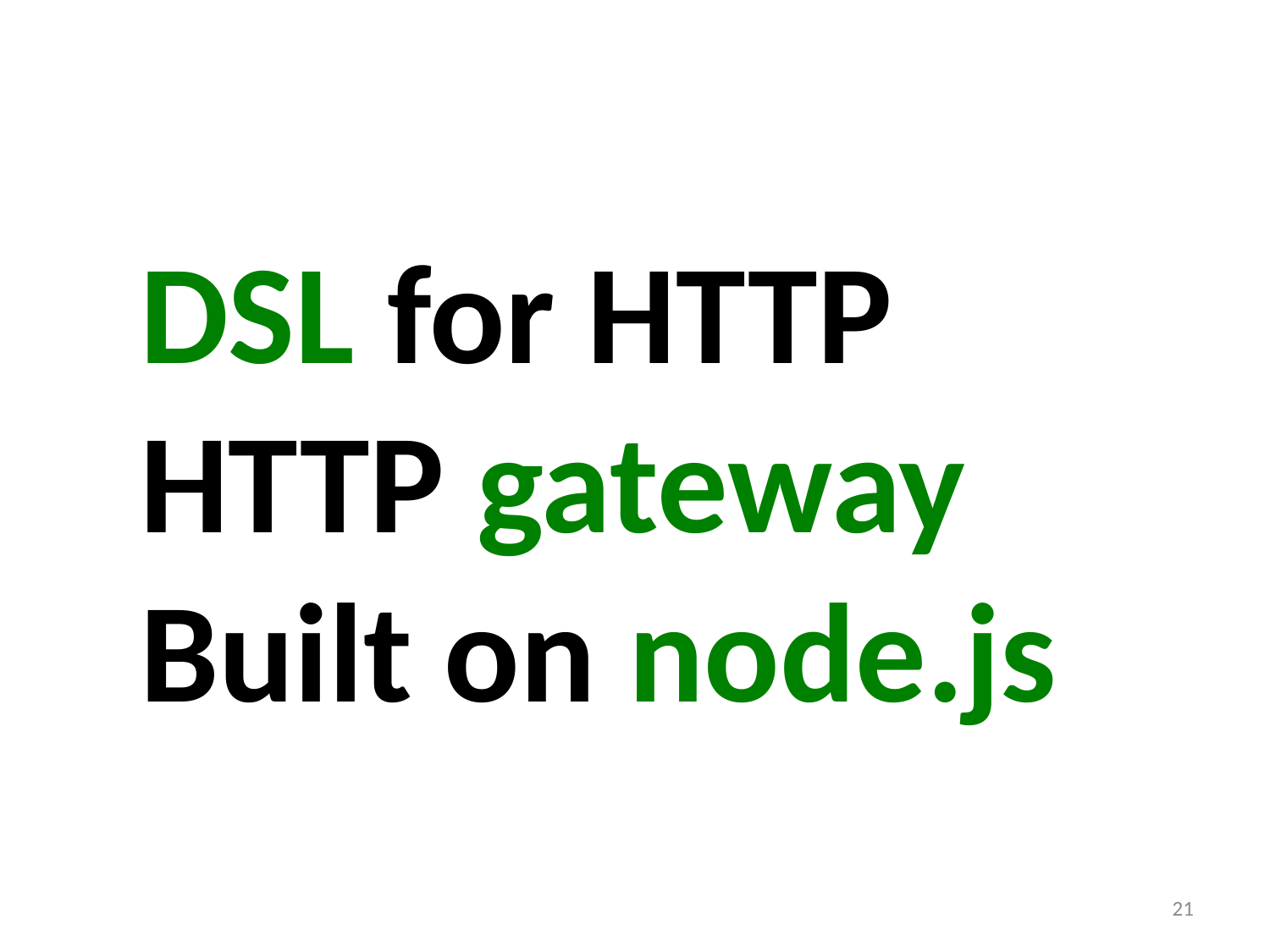

# DSL for HTTP HTTP gateway Built on node.js
21